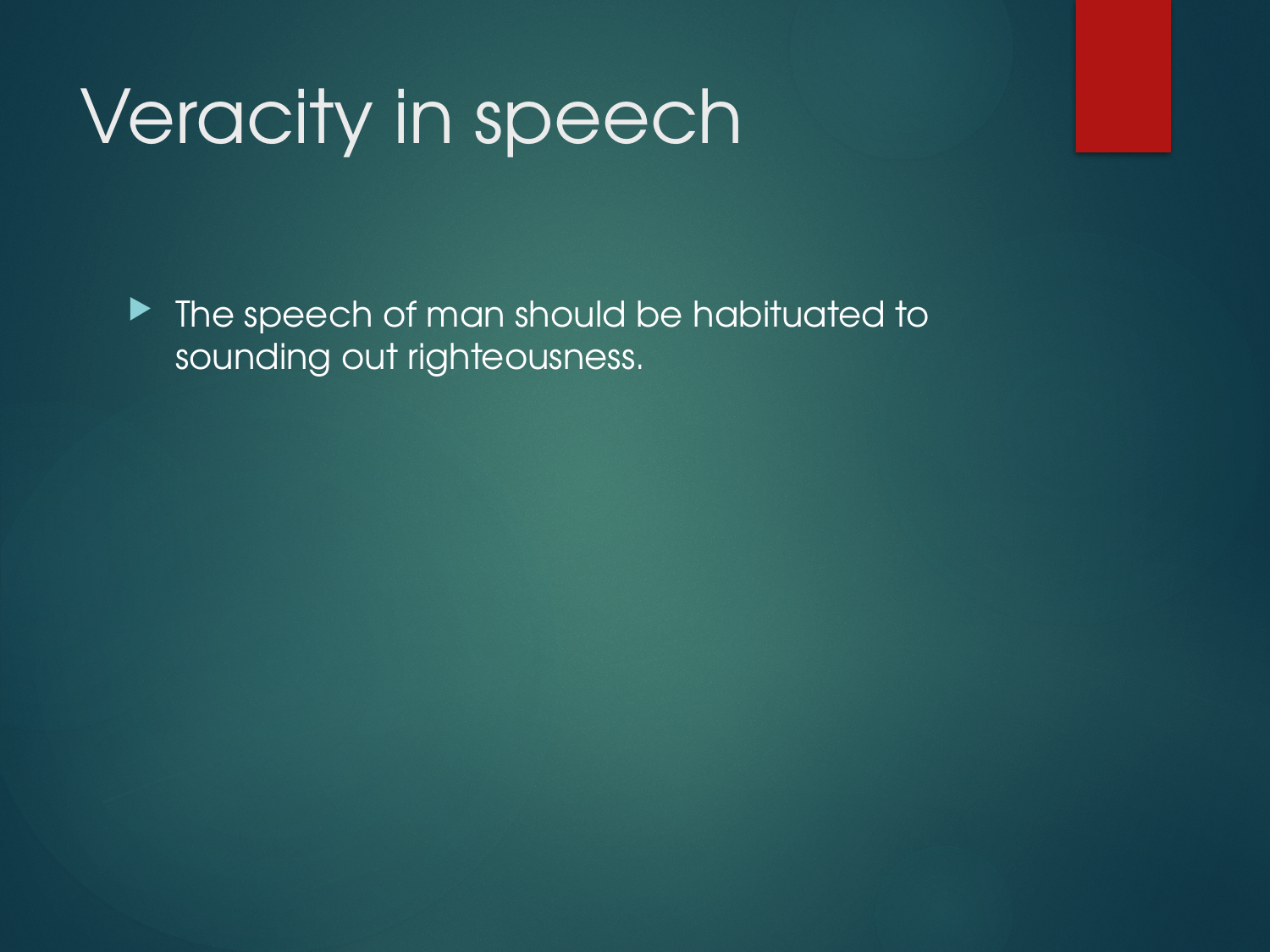

# Veracity in speech
The speech of man should be habituated to sounding out righteousness.